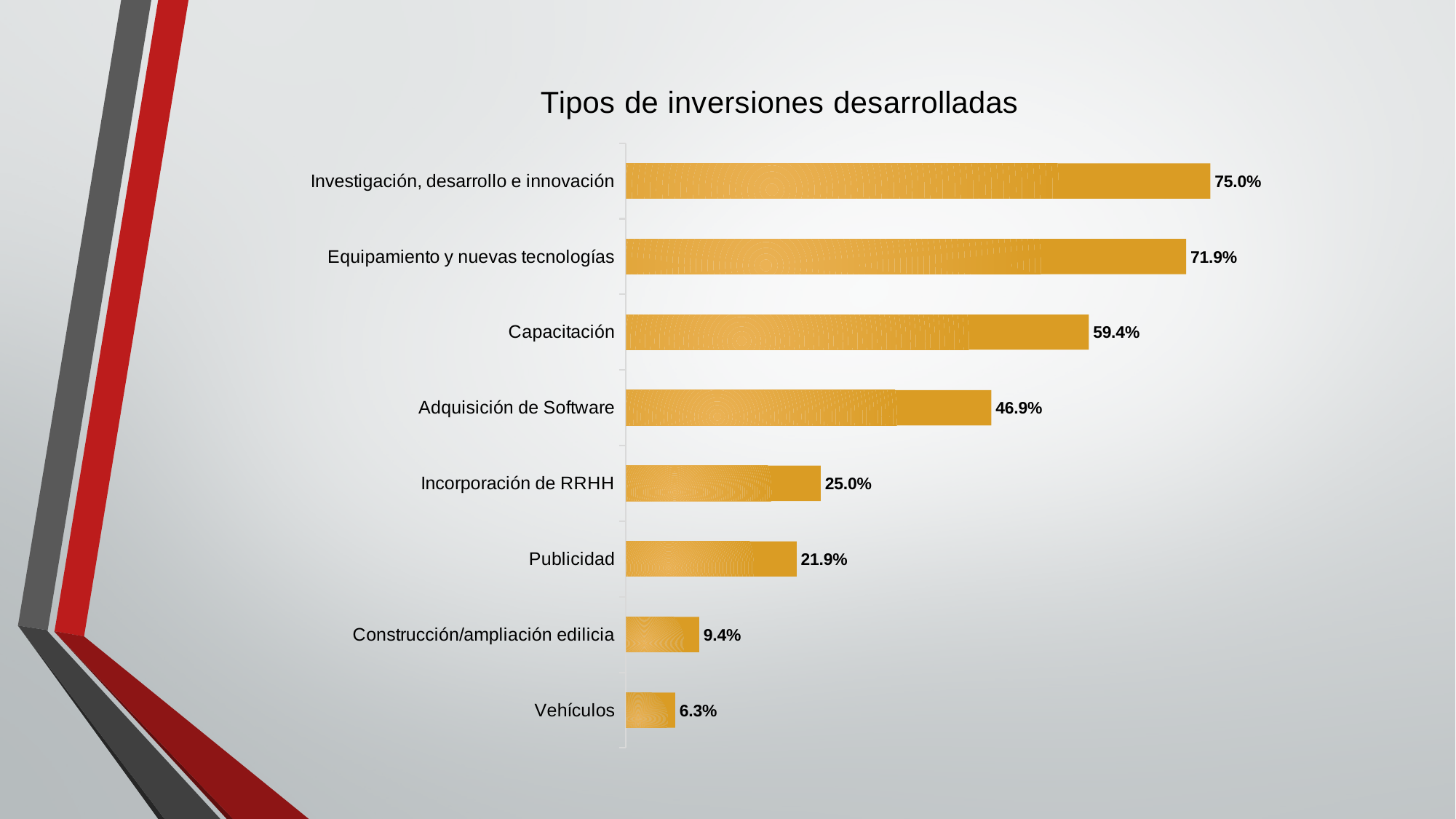

### Chart: Tipos de inversiones desarrolladas

| Category | Porcentaje |
|---|---|
| Investigación, desarrollo e innovación | 0.75 |
| Equipamiento y nuevas tecnologías | 0.719 |
| Capacitación | 0.594 |
| Adquisición de Software | 0.469 |
| Incorporación de RRHH | 0.25 |
| Publicidad | 0.219 |
| Construcción/ampliación edilicia | 0.094 |
| Vehículos | 0.063 |